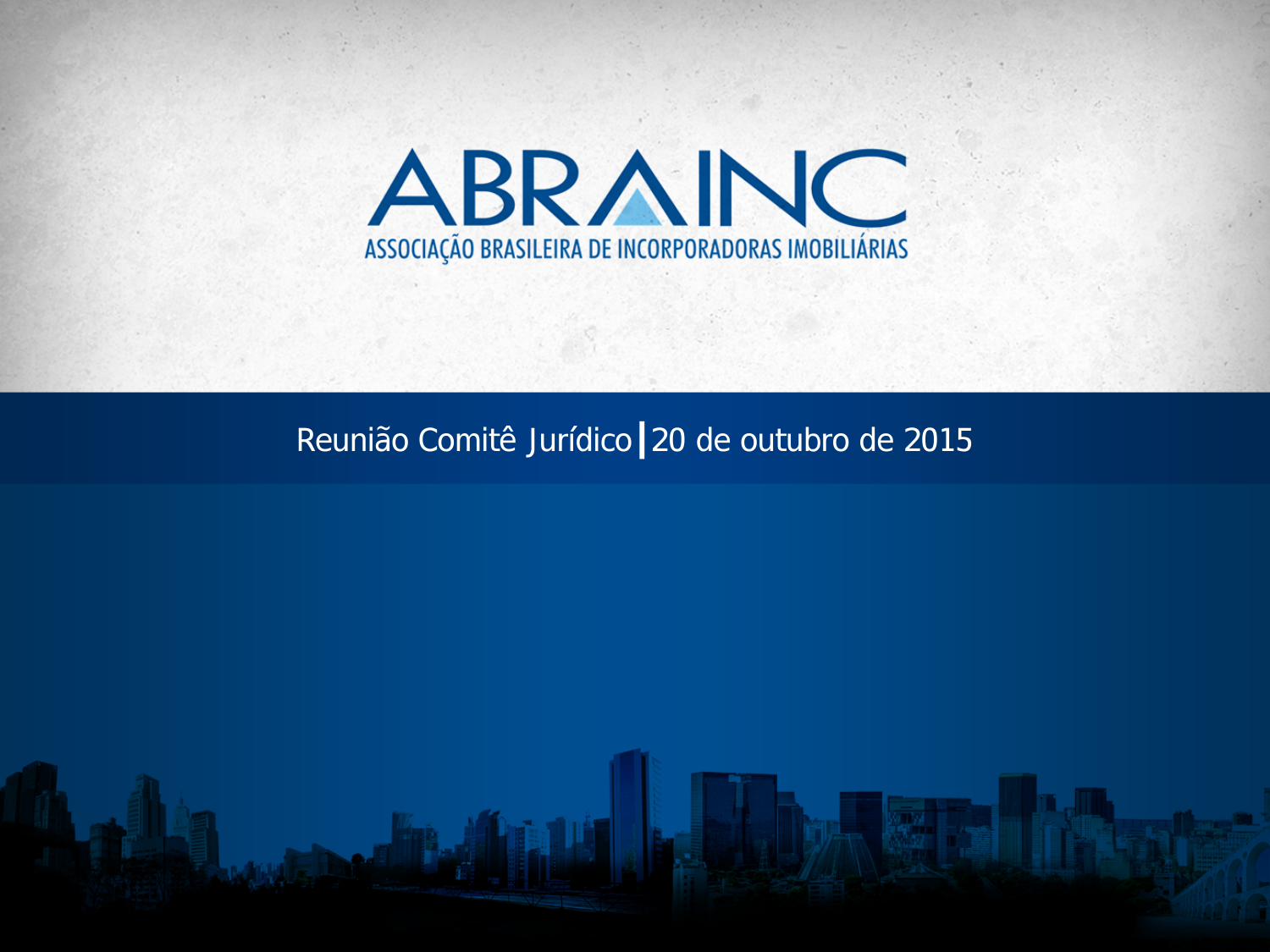

Reunião Comitê Jurídico┃20 de outubro de 2015